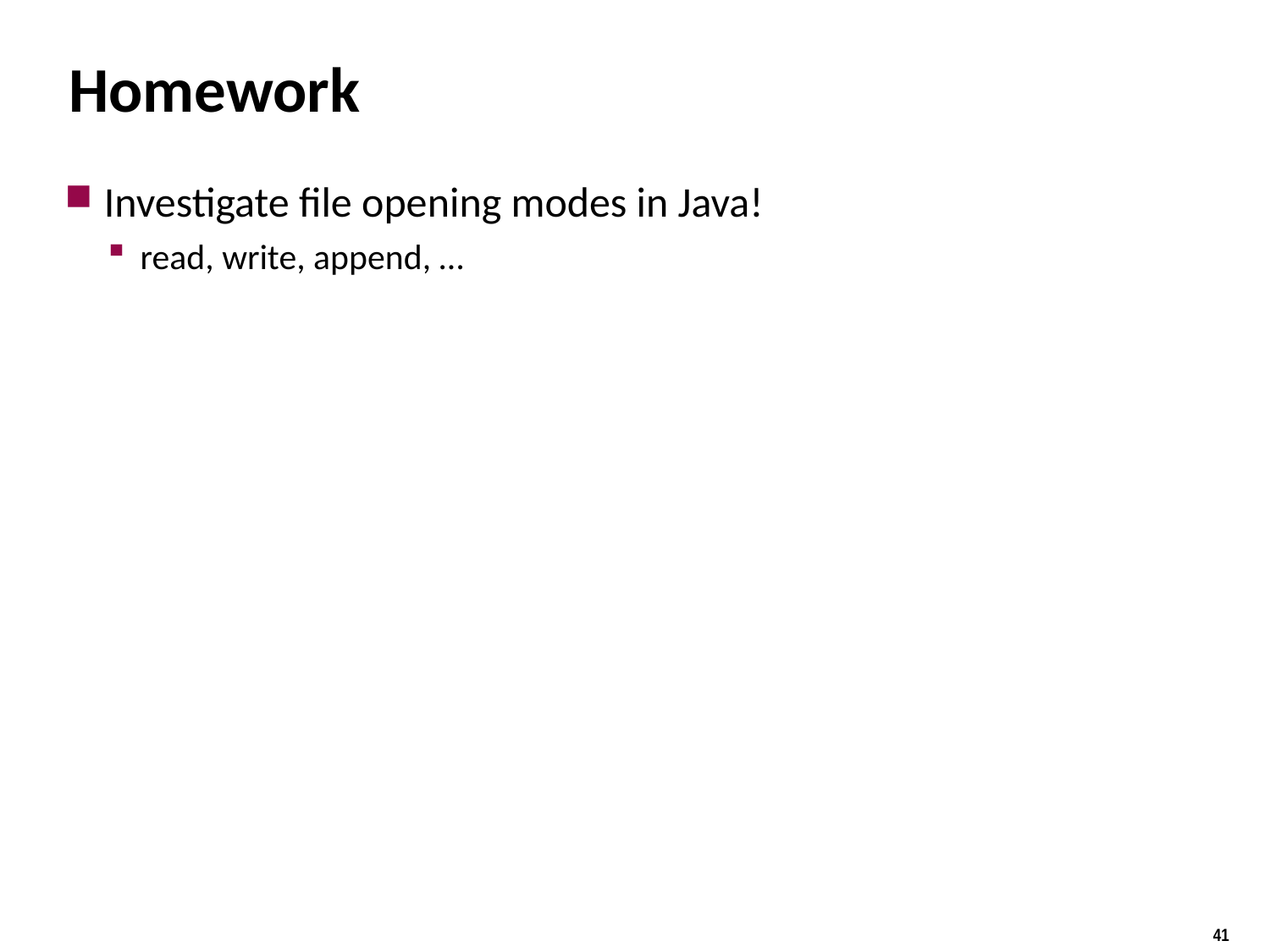

# Homework
Investigate file opening modes in Java!
read, write, append, …